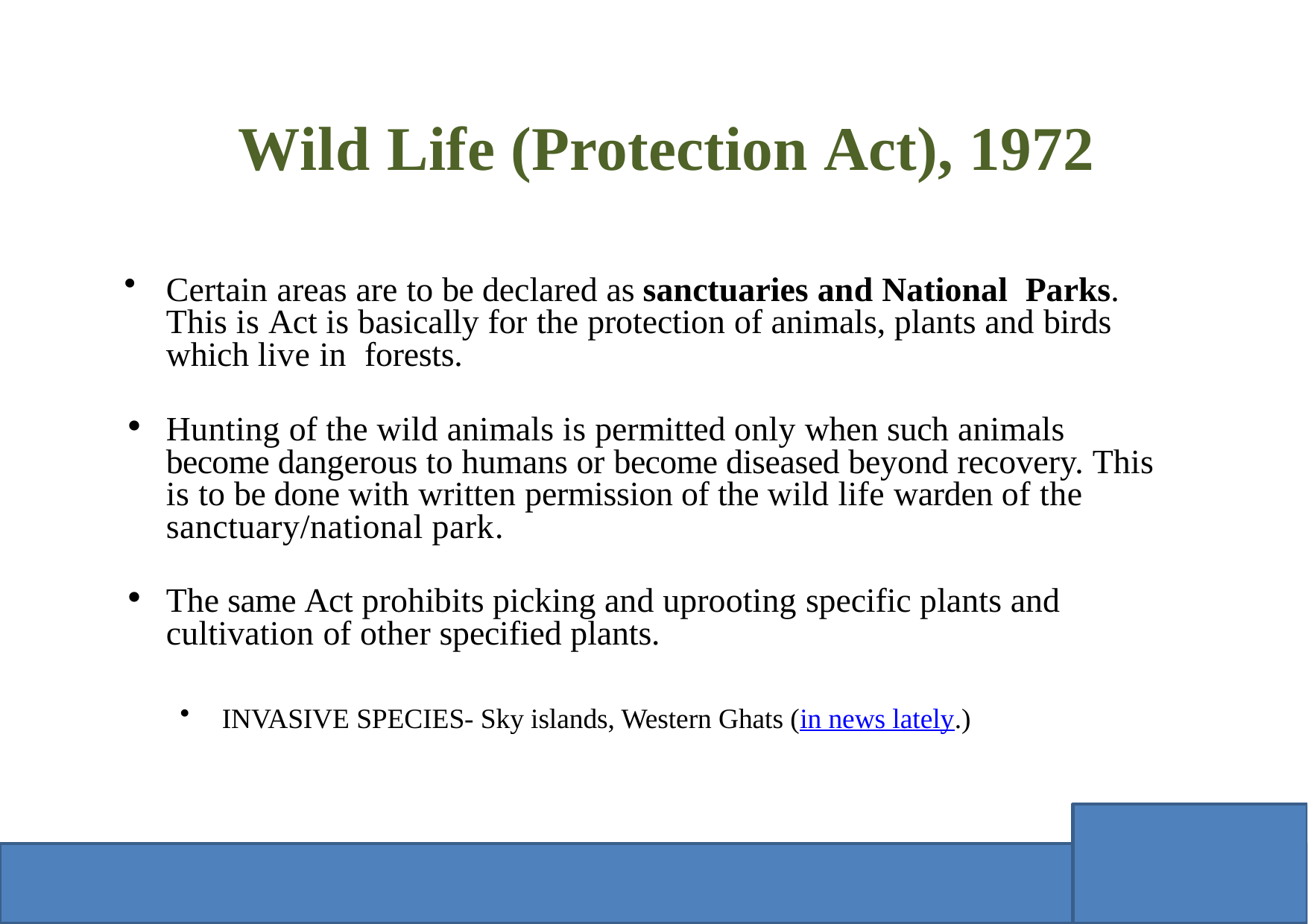

# Wild Life (Protection Act), 1972
Certain areas are to be declared as sanctuaries and National  Parks. This is Act is basically for the protection of animals, plants and birds which live in  forests.

Hunting of the wild animals is permitted only when such animals become dangerous to humans or become diseased beyond recovery. This is to be done with written permission of the wild life warden of the sanctuary/national park.

The same Act prohibits picking and uprooting specific plants and cultivation of other specified plants.

INVASIVE SPECIES- Sky islands, Western Ghats (in news lately.)

01-October-2009   M Subramanian